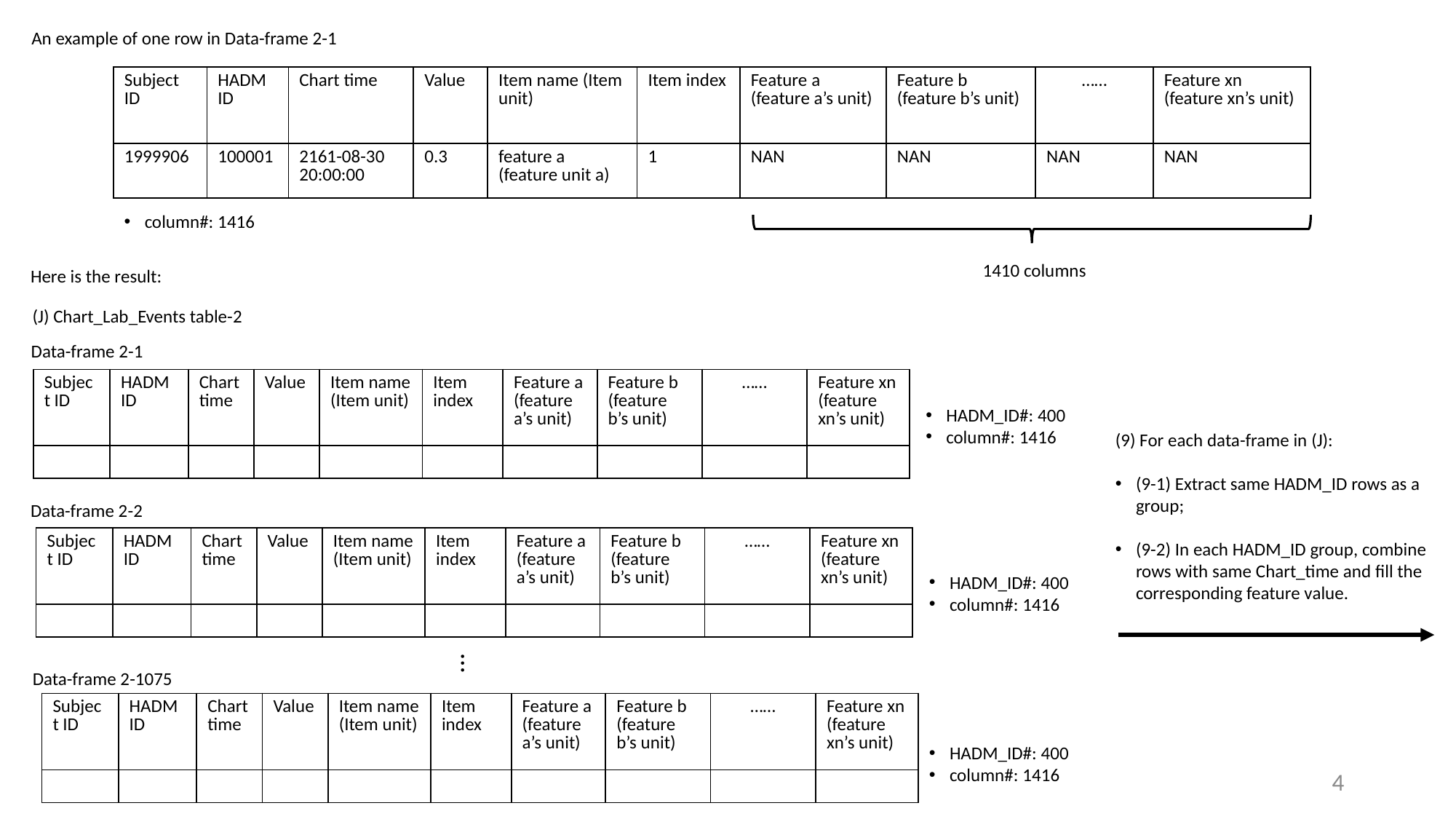

An example of one row in Data-frame 2-1
| Subject ID | HADM ID | Chart time | Value | Item name (Item unit) | Item index | Feature a (feature a’s unit) | Feature b (feature b’s unit) | …… | Feature xn (feature xn’s unit) |
| --- | --- | --- | --- | --- | --- | --- | --- | --- | --- |
| 1999906 | 100001 | 2161-08-30 20:00:00 | 0.3 | feature a (feature unit a) | 1 | NAN | NAN | NAN | NAN |
column#: 1416
1410 columns
Here is the result:
(J) Chart_Lab_Events table-2
Data-frame 2-1
| Subject ID | HADM ID | Chart time | Value | Item name (Item unit) | Item index | Feature a (feature a’s unit) | Feature b (feature b’s unit) | …… | Feature xn (feature xn’s unit) |
| --- | --- | --- | --- | --- | --- | --- | --- | --- | --- |
|  |  |  |  |  |  |  |  |  |  |
HADM_ID#: 400
column#: 1416
(9) For each data-frame in (J):

(9-1) Extract same HADM_ID rows as a group;

(9-2) In each HADM_ID group, combine rows with same Chart_time and fill the corresponding feature value.
Data-frame 2-2
| Subject ID | HADM ID | Chart time | Value | Item name (Item unit) | Item index | Feature a (feature a’s unit) | Feature b (feature b’s unit) | …… | Feature xn (feature xn’s unit) |
| --- | --- | --- | --- | --- | --- | --- | --- | --- | --- |
|  |  |  |  |  |  |  |  |  |  |
HADM_ID#: 400
column#: 1416
…
Data-frame 2-1075
| Subject ID | HADM ID | Chart time | Value | Item name (Item unit) | Item index | Feature a (feature a’s unit) | Feature b (feature b’s unit) | …… | Feature xn (feature xn’s unit) |
| --- | --- | --- | --- | --- | --- | --- | --- | --- | --- |
|  |  |  |  |  |  |  |  |  |  |
HADM_ID#: 400
column#: 1416
4